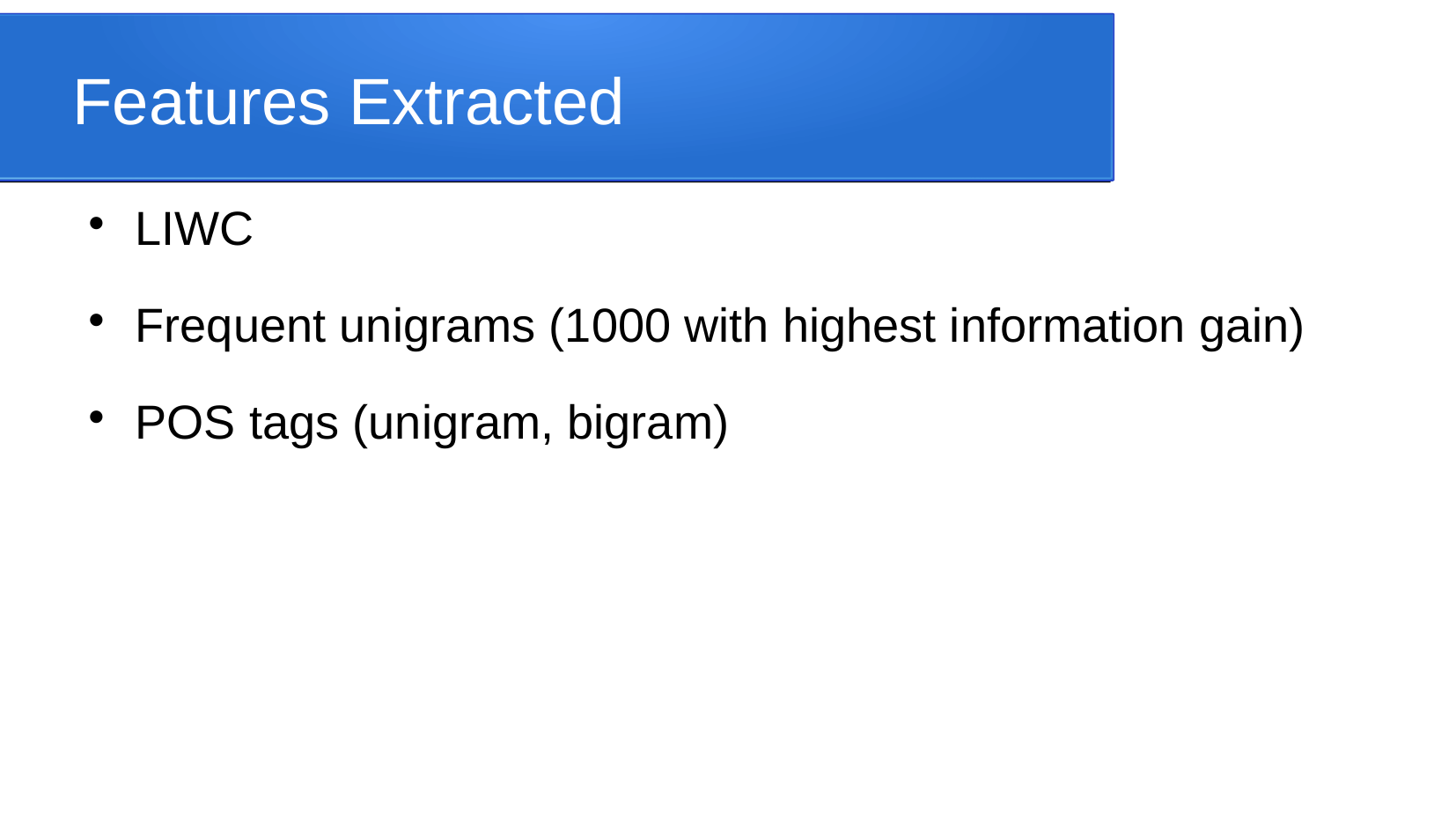

Features Extracted
LIWC

Frequent unigrams (1000 with highest information gain)

POS tags (unigram, bigram)